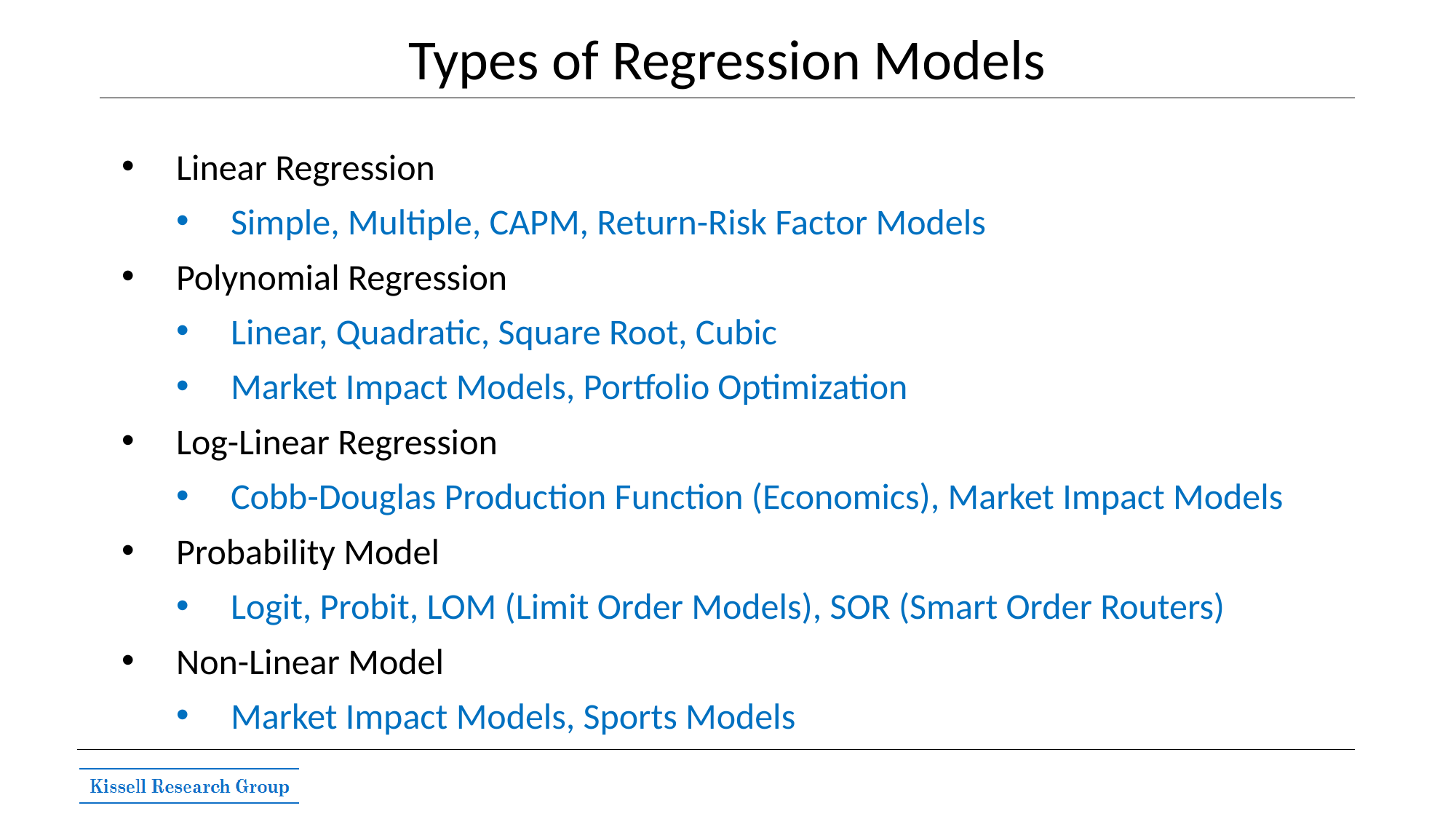

# Types of Regression Models
Linear Regression
Simple, Multiple, CAPM, Return-Risk Factor Models
Polynomial Regression
Linear, Quadratic, Square Root, Cubic
Market Impact Models, Portfolio Optimization
Log-Linear Regression
Cobb-Douglas Production Function (Economics), Market Impact Models
Probability Model
Logit, Probit, LOM (Limit Order Models), SOR (Smart Order Routers)
Non-Linear Model
Market Impact Models, Sports Models